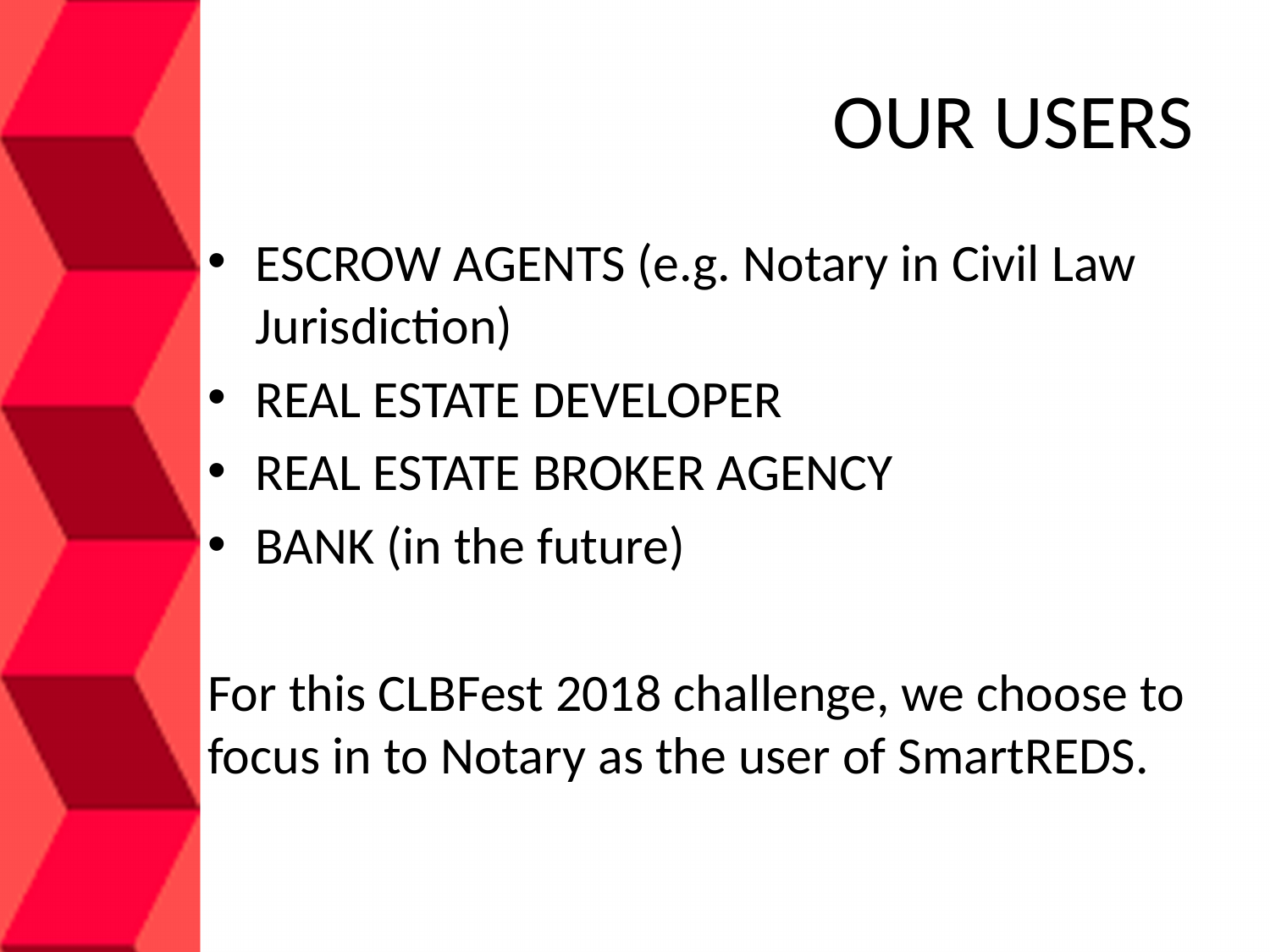

# OUR USERS
ESCROW AGENTS (e.g. Notary in Civil Law Jurisdiction)
REAL ESTATE DEVELOPER
REAL ESTATE BROKER AGENCY
BANK (in the future)

For this CLBFest 2018 challenge, we choose to focus in to Notary as the user of SmartREDS.